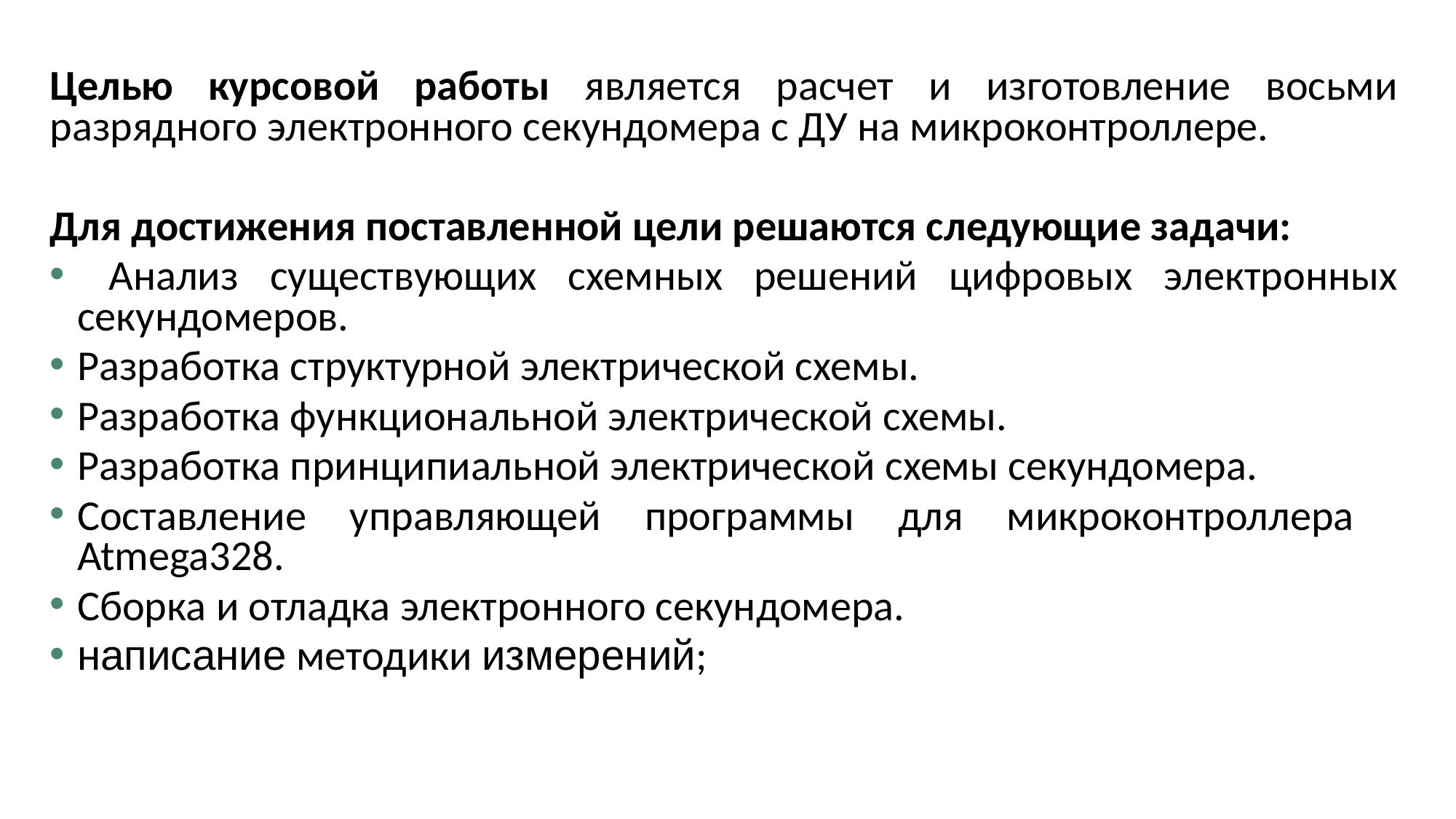

Целью курсовой работы является расчет и изготовление восьми разрядного электронного секундомера с ДУ на микроконтроллере.

Для достижения поставленной цели решаются следующие задачи:
 Анализ существующих схемных решений цифровых электронных секундомеров.
Разработка структурной электрической схемы.
Разработка функциональной электрической схемы.
Разработка принципиальной электрической схемы секундомера.
Составление управляющей программы для микроконтроллера  Atmega328.
Сборка и отладка электронного секундомера.
написание методики измерений;